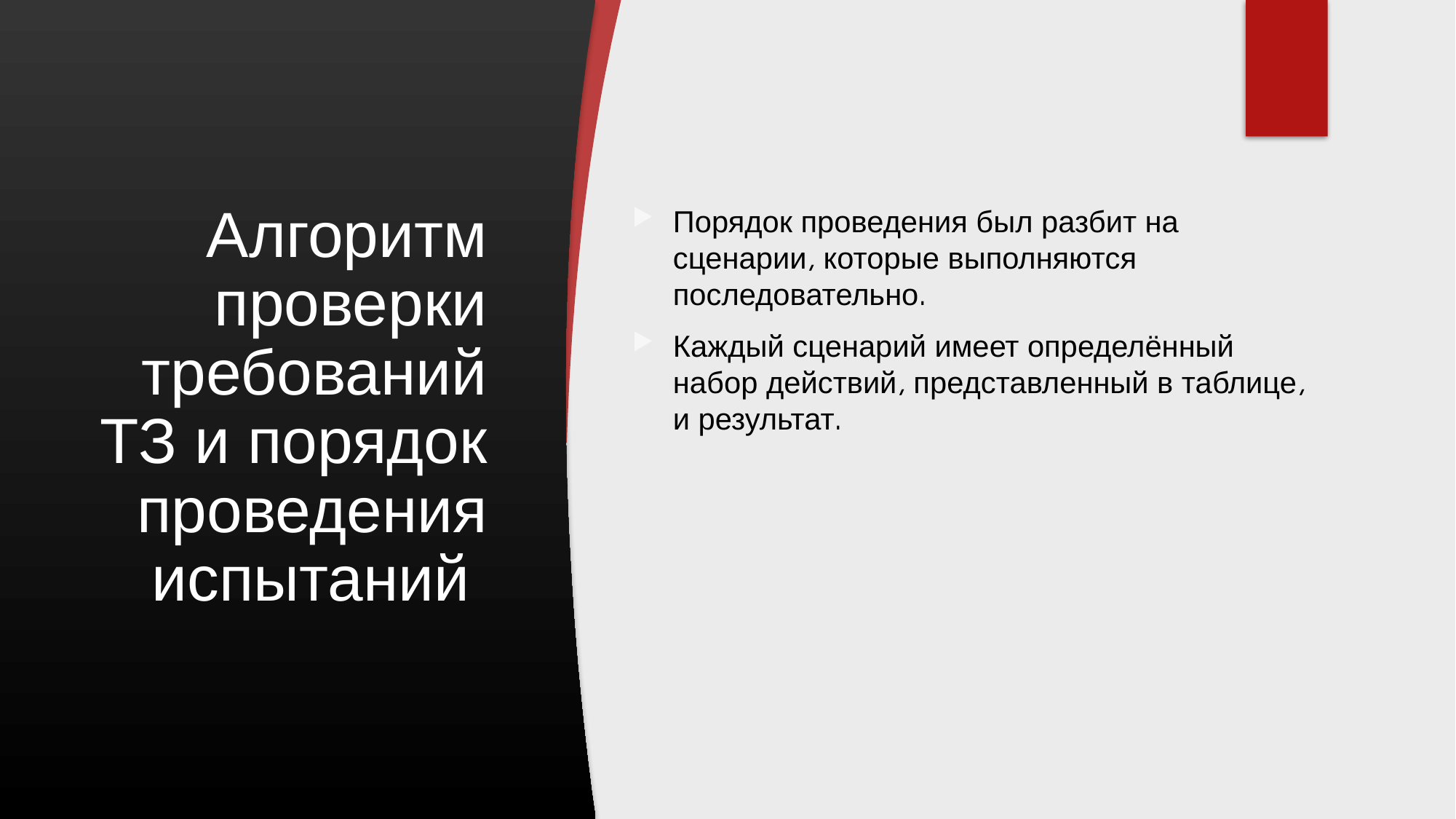

# Алгоритм проверки требований ТЗ и порядок проведения испытаний
Порядок проведения был разбит на сценарии, которые выполняются последовательно.
Каждый сценарий имеет определённый набор действий, представленный в таблице, и результат.